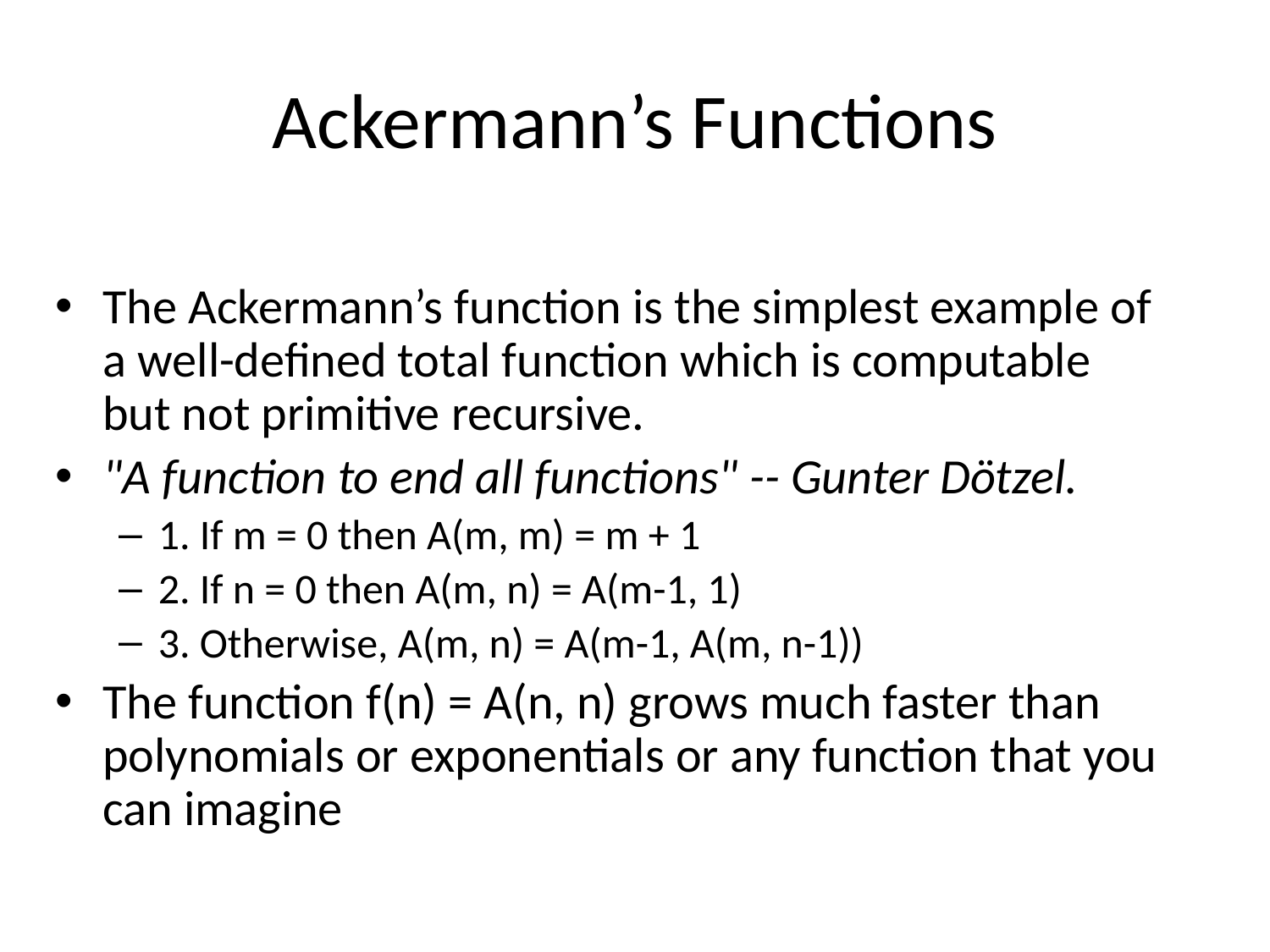

# Ackermann’s Functions
The Ackermann’s function is the simplest example of a well-defined total function which is computable but not primitive recursive.
"A function to end all functions" -- Gunter Dötzel.
1. If m = 0 then A(m, m) = m + 1
2. If n = 0 then A(m, n) = A(m-1, 1)
3. Otherwise, A(m, n) = A(m-1, A(m, n-1))
The function f(n) = A(n, n) grows much faster than polynomials or exponentials or any function that you can imagine